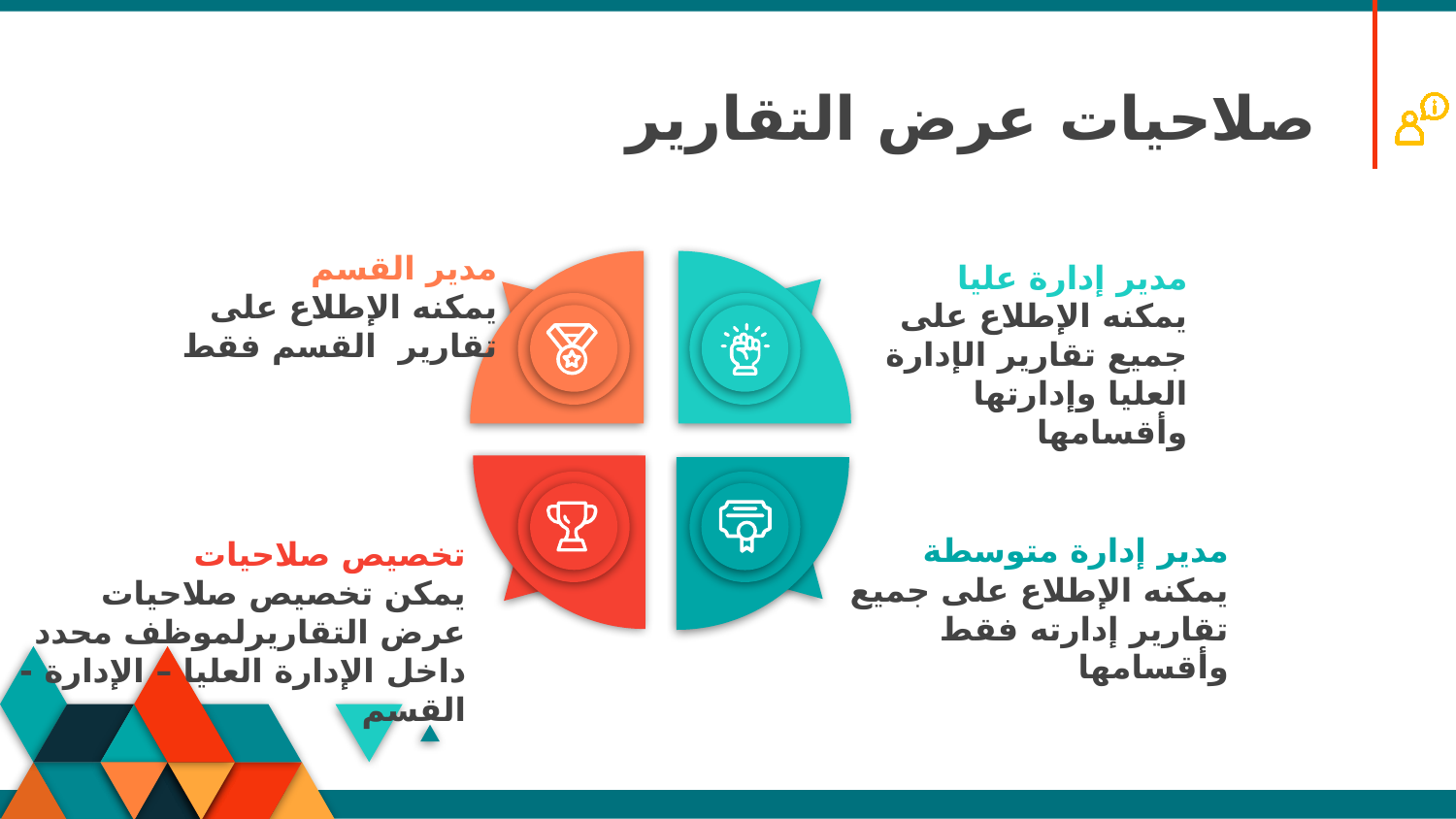

# صلاحيات عرض التقارير

مدير القسم
يمكنه الإطلاع على تقارير  القسم فقط
مدير إدارة عليا
يمكنه الإطلاع على جميع تقارير الإدارة العليا وإدارتها وأقسامها

مدير إدارة متوسطة
يمكنه الإطلاع على جميع تقارير إدارته فقط وأقسامها
تخصيص صلاحيات
يمكن تخصيص صلاحيات عرض التقاريرلموظف محدد داخل الإدارة العليا – الإدارة - القسم